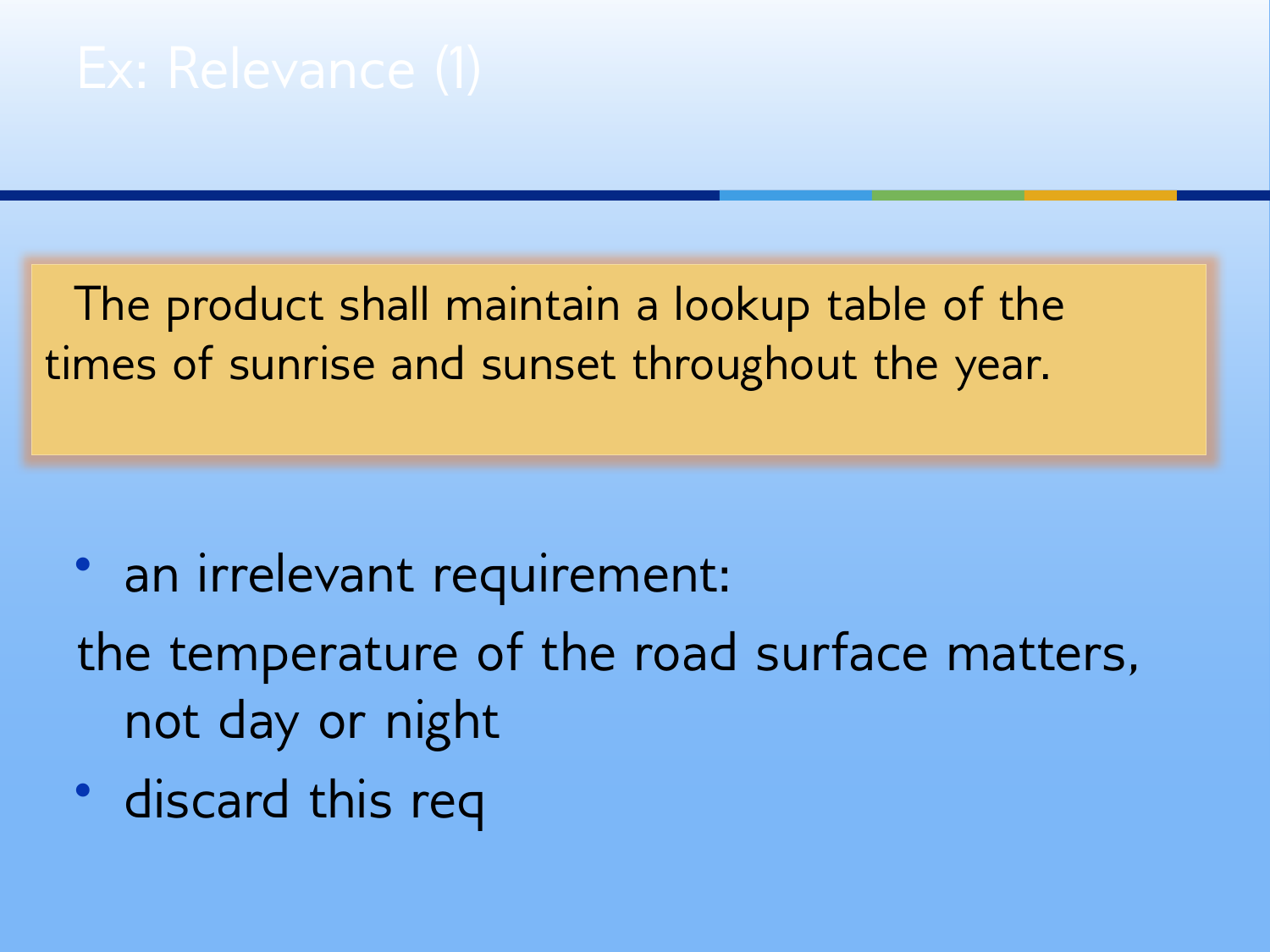

# Ex: Relevance (1)
  The product shall maintain a lookup table of the
times of sunrise and sunset throughout the year.

an irrelevant requirement:
the temperature of the road surface matters, not day or night
discard this req